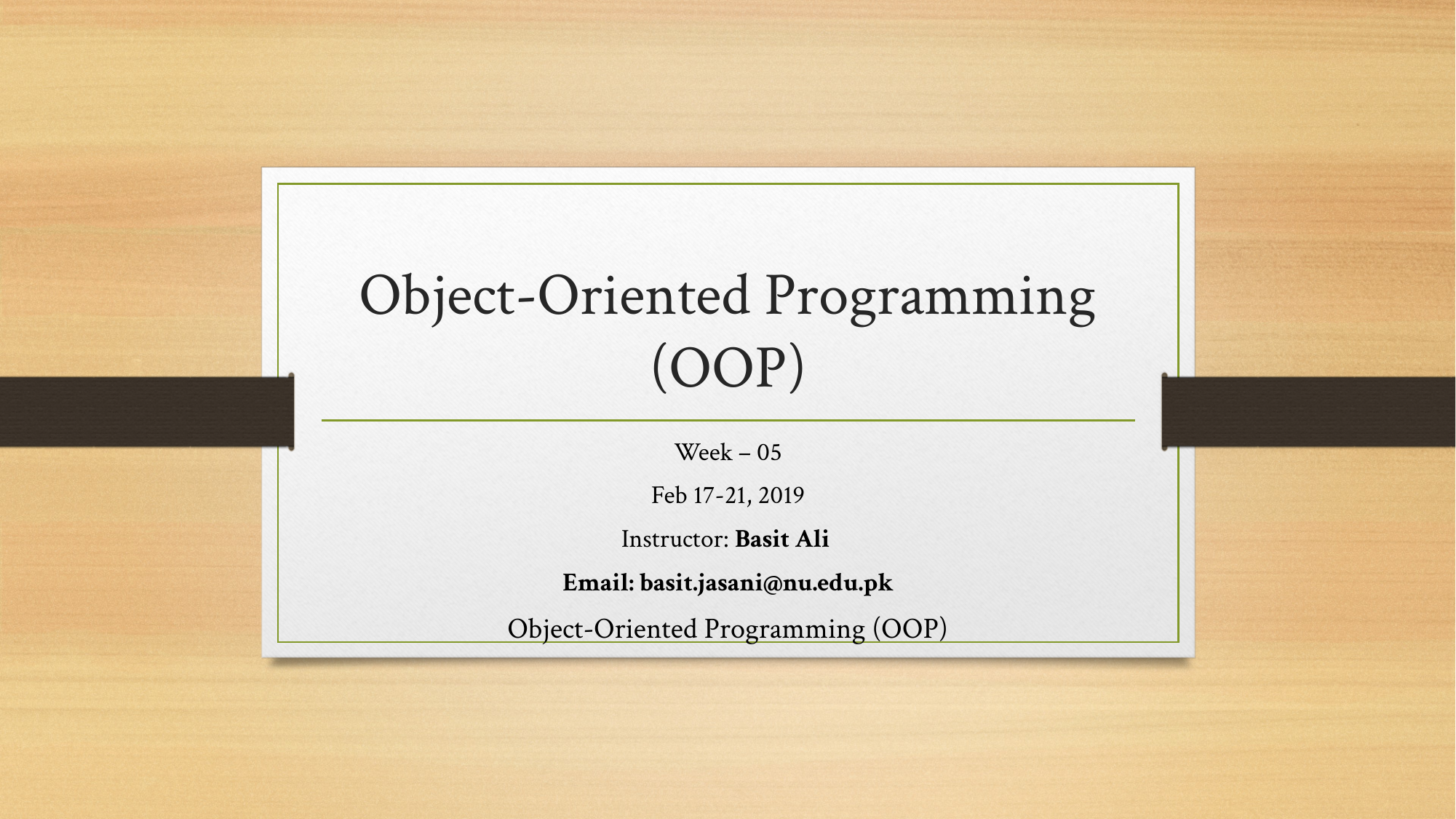

# Object-Oriented Programming (OOP)
Week – 05
Feb 17-21, 2019
Instructor: Basit Ali
Email: basit.jasani@nu.edu.pk
Object-Oriented Programming (OOP)